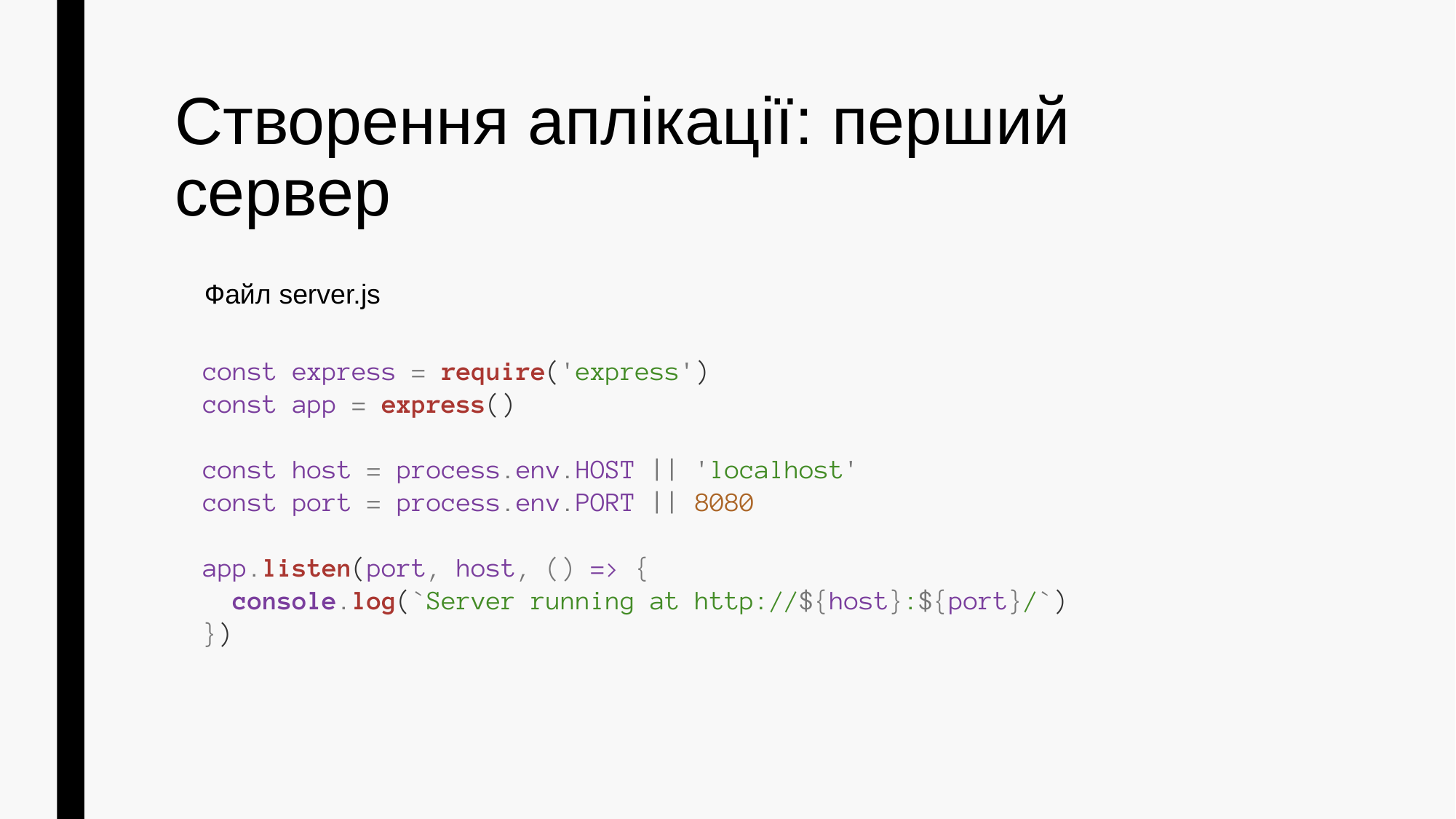

# Створення аплікації: перший сервер
Файл server.js
const express = require('express')
const app = express()
const host = process.env.HOST || 'localhost'
const port = process.env.PORT || 8080
app.listen(port, host, () => {
  console.log(`Server running at http://${host}:${port}/`)
})